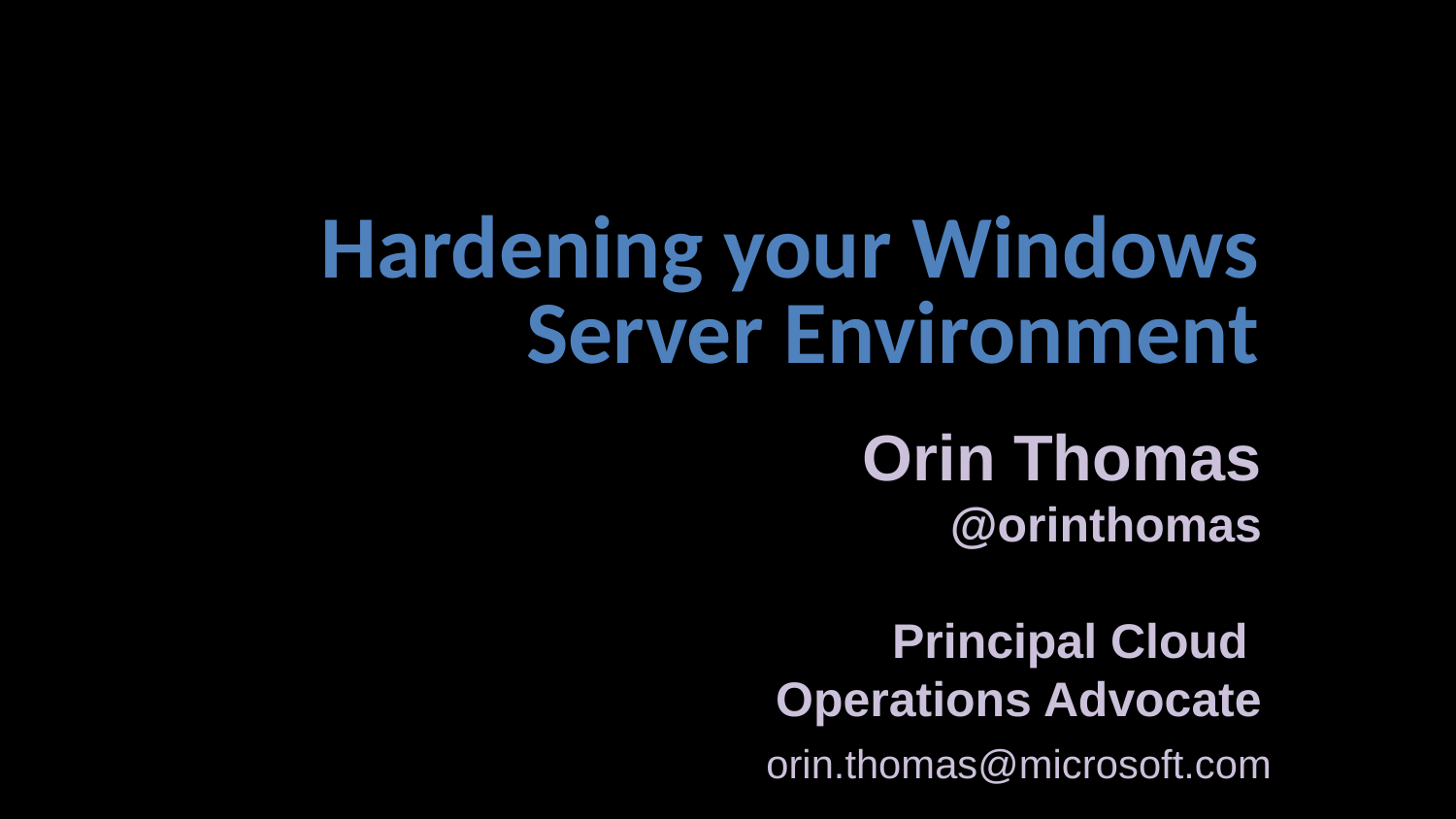

Hardening your Windows Server Environment
Orin Thomas
@orinthomas

Principal Cloud
Operations Advocate

orin.thomas@microsoft.com